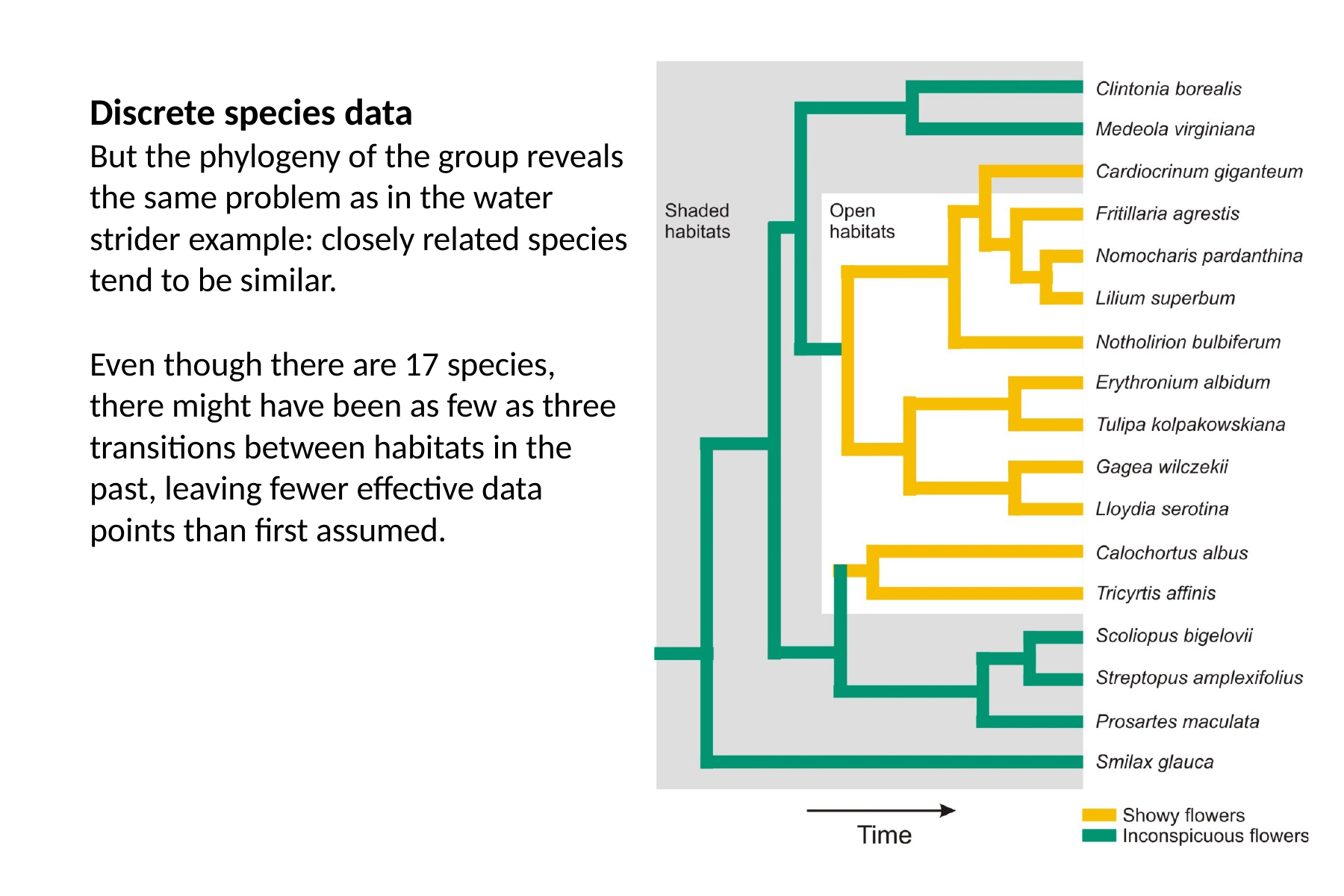

# Discrete species data
But the phylogeny of the group reveals  the same problem as in the water  strider example: closely related species  tend to be similar.
Even though there are 17 species,  there might have been as few as three  transitions between habitats in the  past, leaving fewer effective data  points than first assumed.